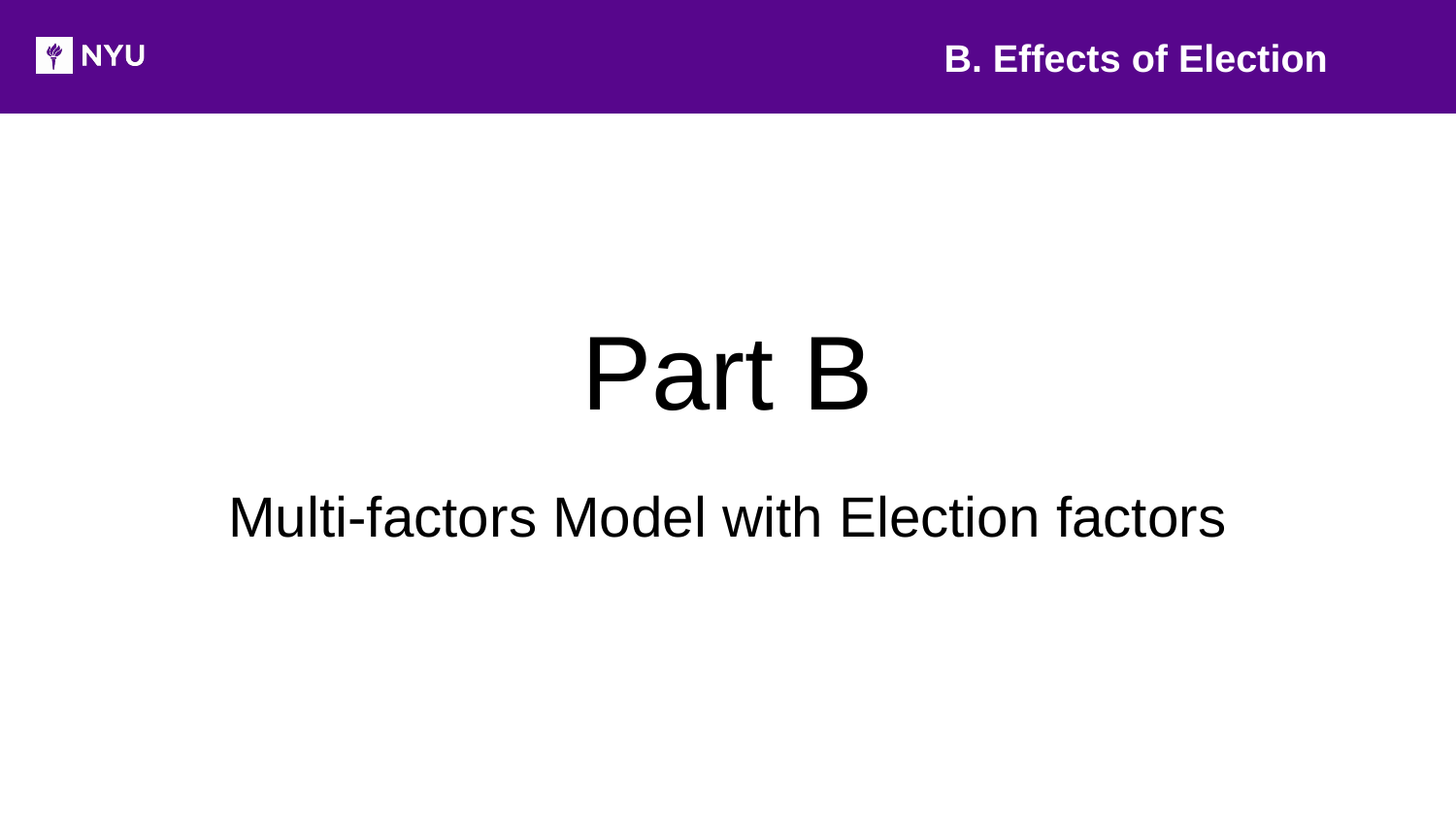

B. Effects of Election

# Part B
Multi-factors Model with Election factors